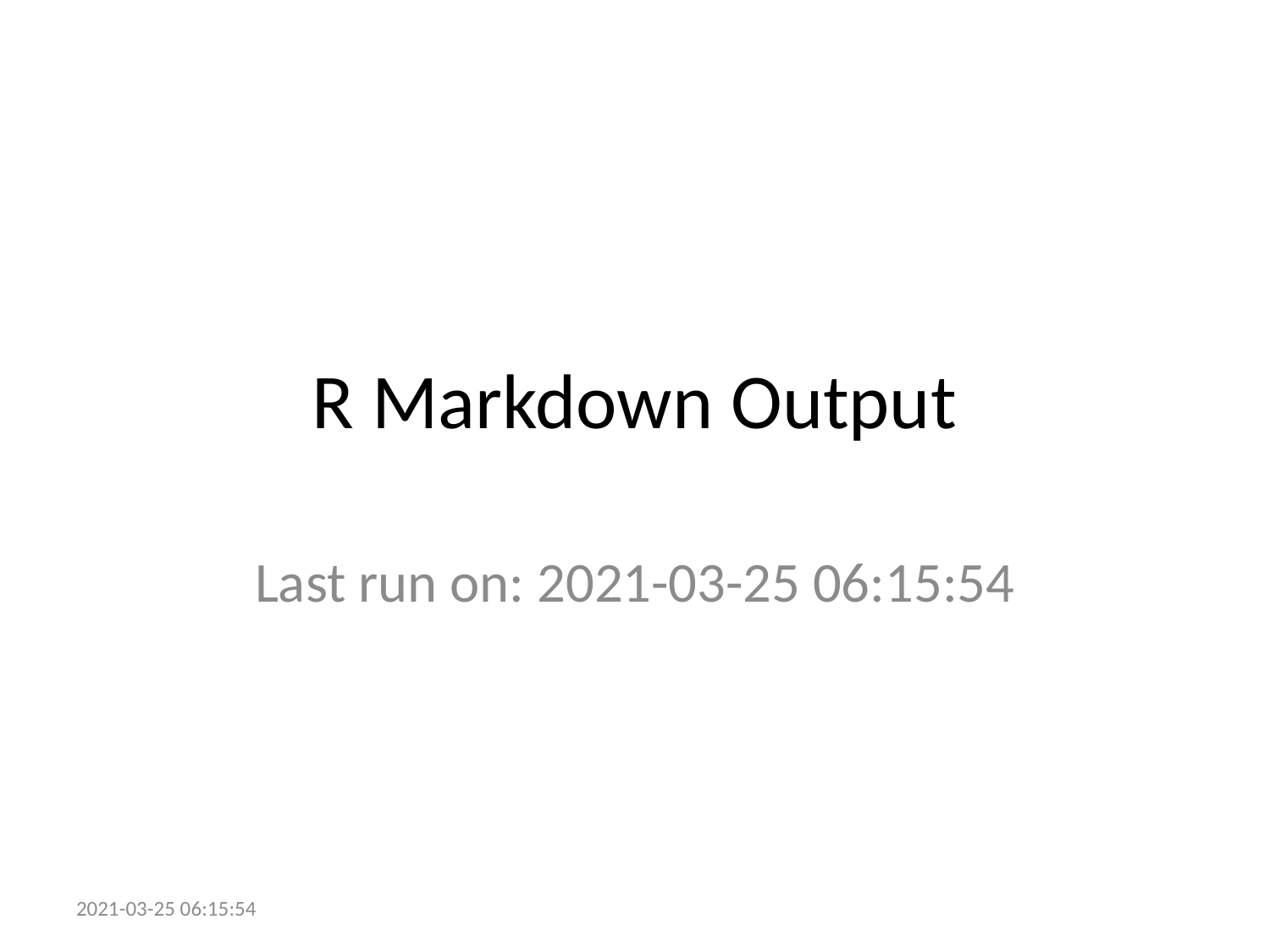

# R Markdown Output
Last run on: 2021-03-25 06:15:54
2021-03-25 06:15:54